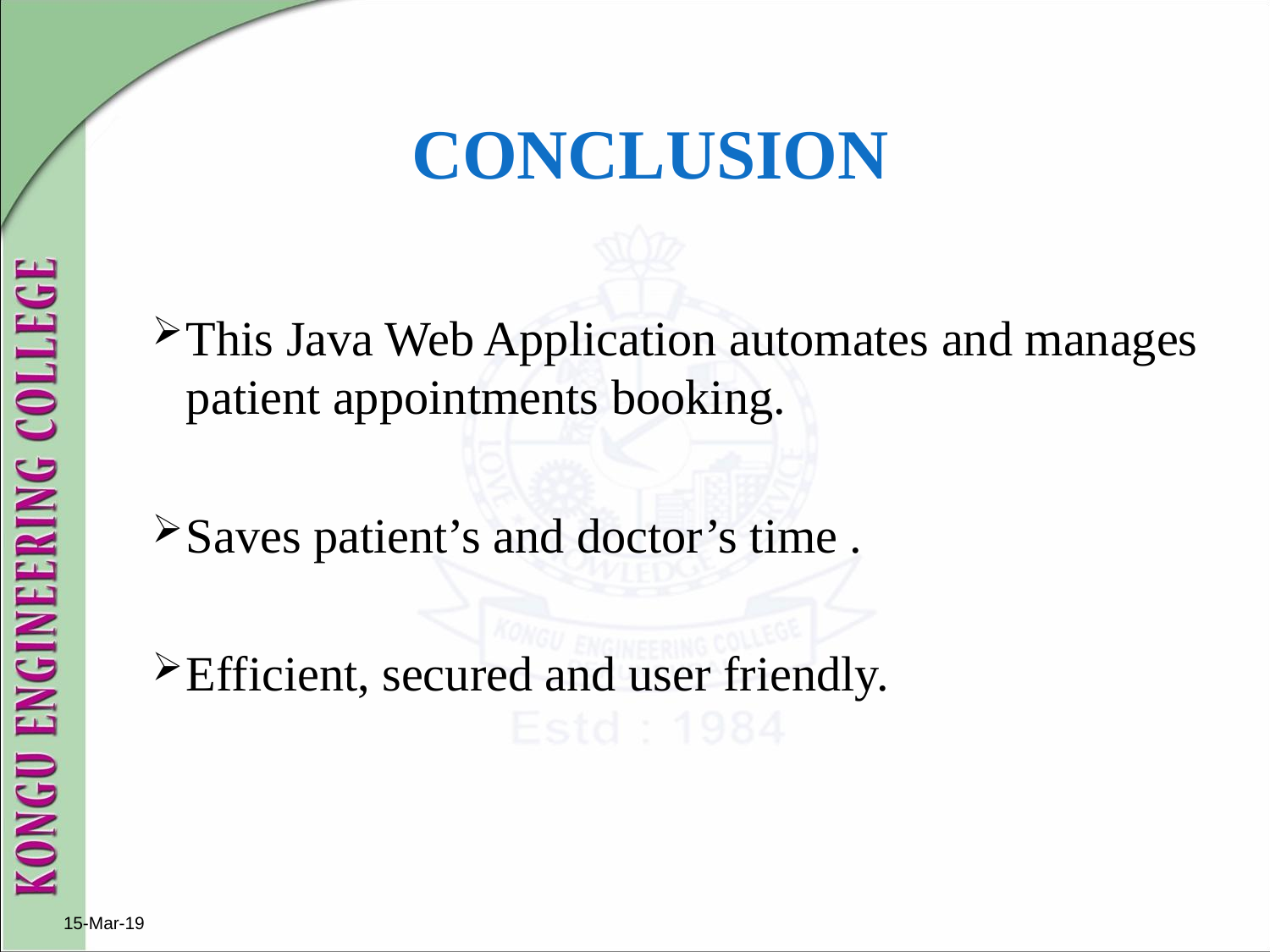

# CONCLUSION

This Java Web Application automates and manages patient appointments booking.

Saves patient’s and doctor’s time .

Efficient, secured and user friendly.

15-Mar-19